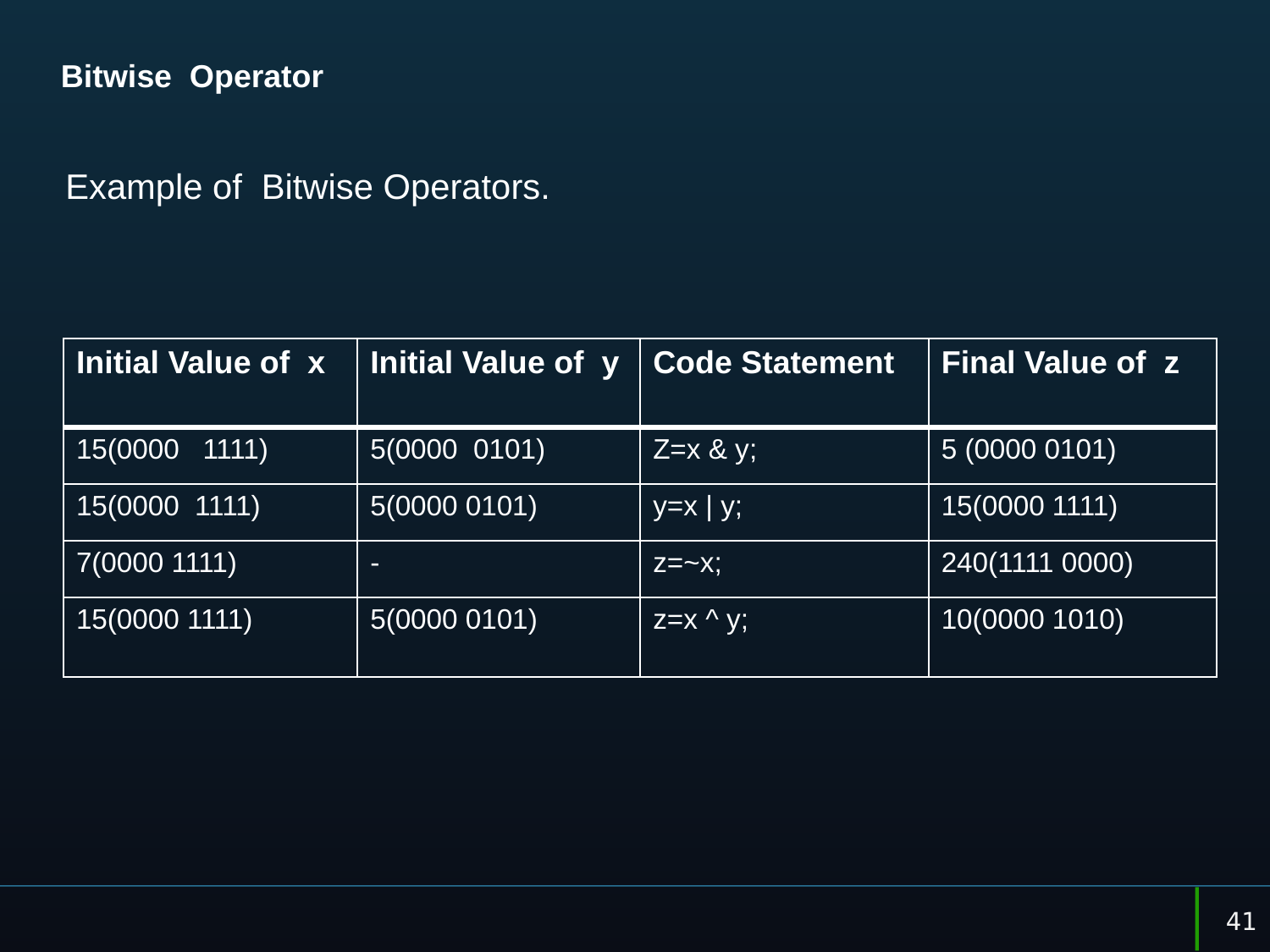

# Bitwise  Operator
Example of  Bitwise Operators.

| Initial Value of x | Initial Value of y | Code Statement | Final Value of z |
| --- | --- | --- | --- |
| 15(0000 1111) | 5(0000 0101) | Z=x & y; | 5 (0000 0101) |
| 15(0000 1111) | 5(0000 0101) | y=x | y; | 15(0000 1111) |
| 7(0000 1111) | - | z=~x; | 240(1111 0000) |
| 15(0000 1111) | 5(0000 0101) | z=x ^ y; | 10(0000 1010) |
41